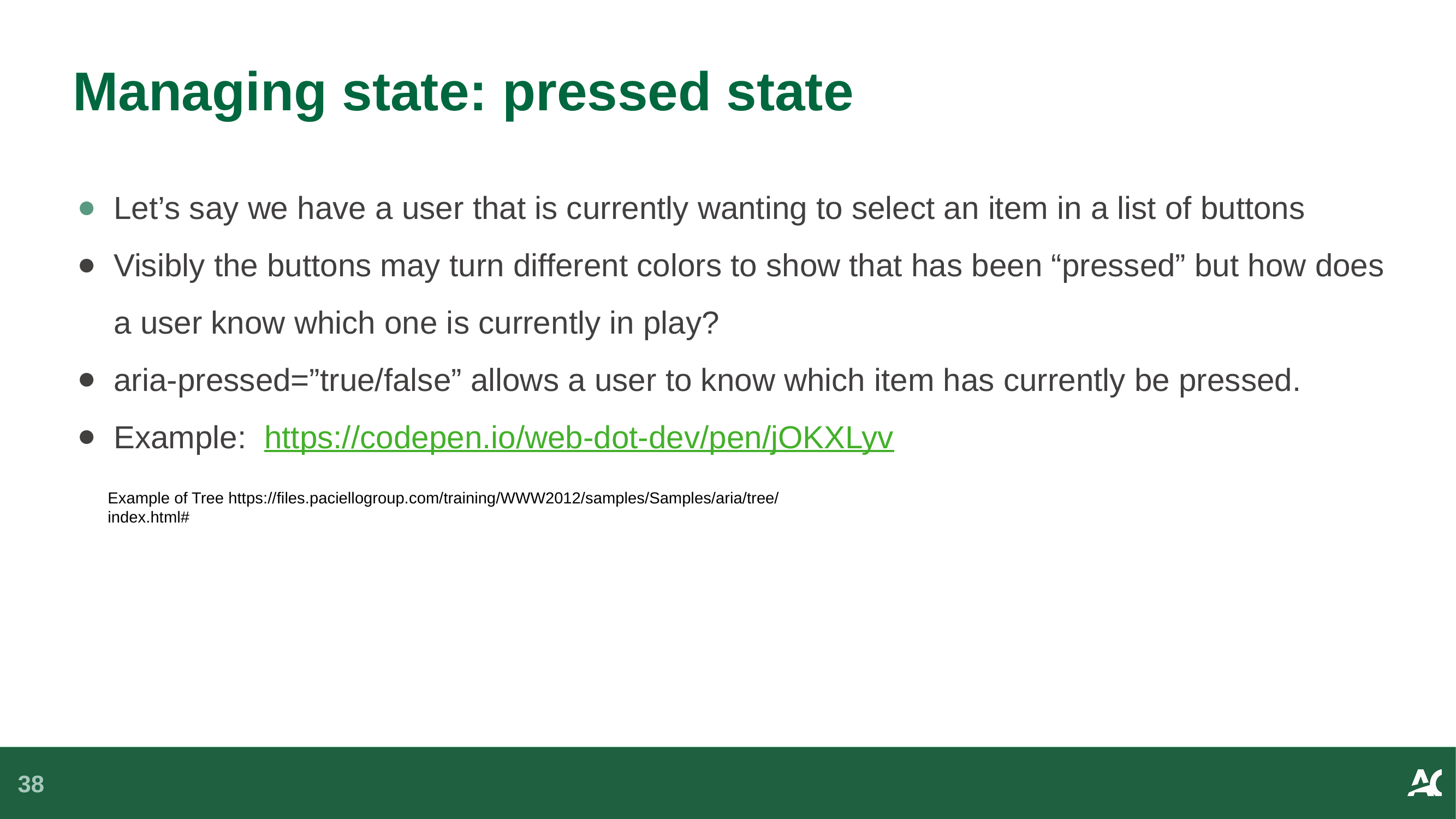

# Managing state: pressed state
Let’s say we have a user that is currently wanting to select an item in a list of buttons
Visibly the buttons may turn different colors to show that has been “pressed” but how does a user know which one is currently in play?
aria-pressed=”true/false” allows a user to know which item has currently be pressed.
Example:  https://codepen.io/web-dot-dev/pen/jOKXLyv

Example of Tree https://files.paciellogroup.com/training/WWW2012/samples/Samples/aria/tree/index.html#
38